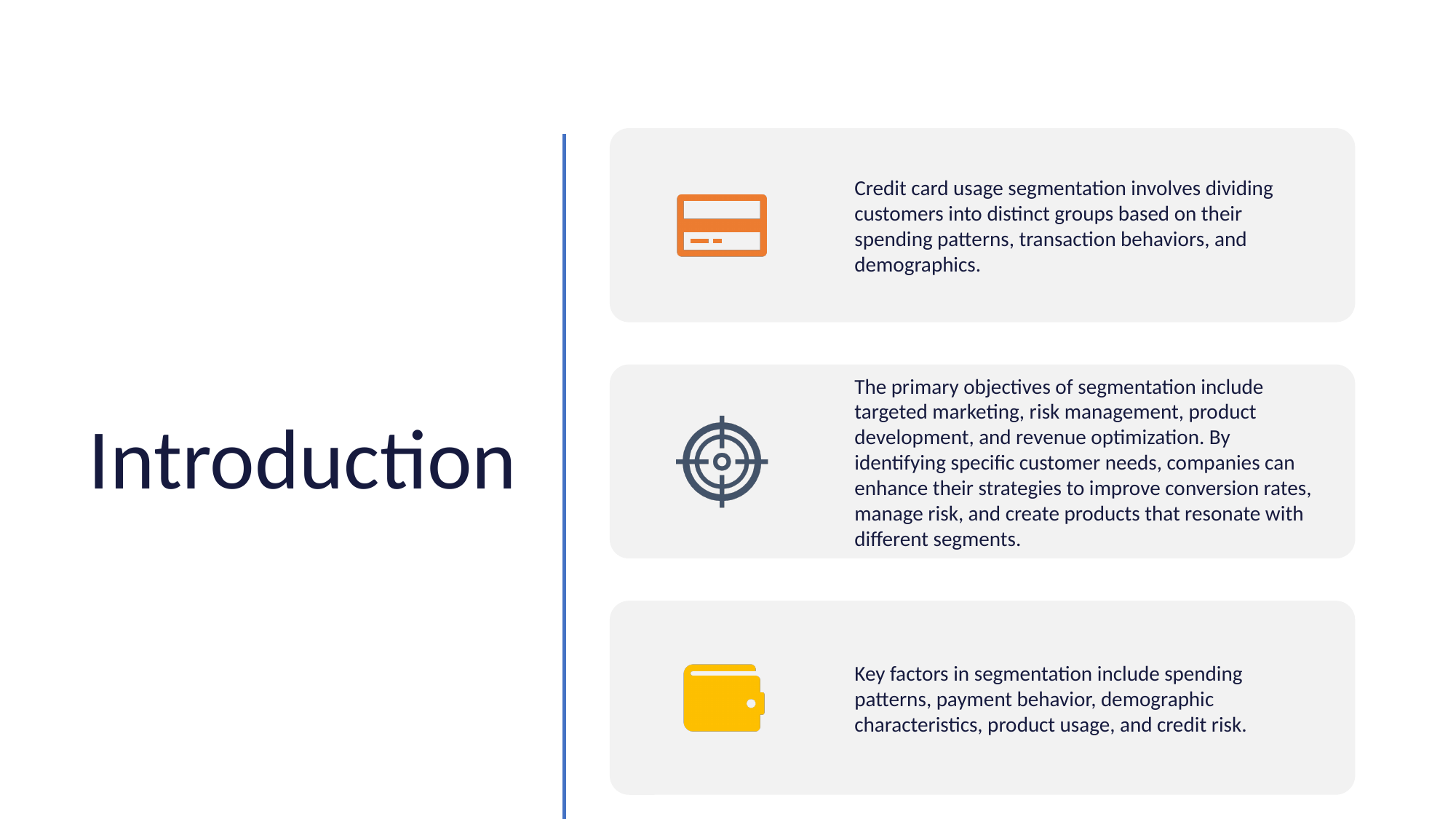

# Introduction
Credit card usage segmentation involves dividing customers into distinct groups based on their spending patterns, transaction behaviors, and demographics.
The primary objectives of segmentation include targeted marketing, risk management, product development, and revenue optimization. By identifying specific customer needs, companies can enhance their strategies to improve conversion rates, manage risk, and create products that resonate with different segments.
Key factors in segmentation include spending patterns, payment behavior, demographic characteristics, product usage, and credit risk.